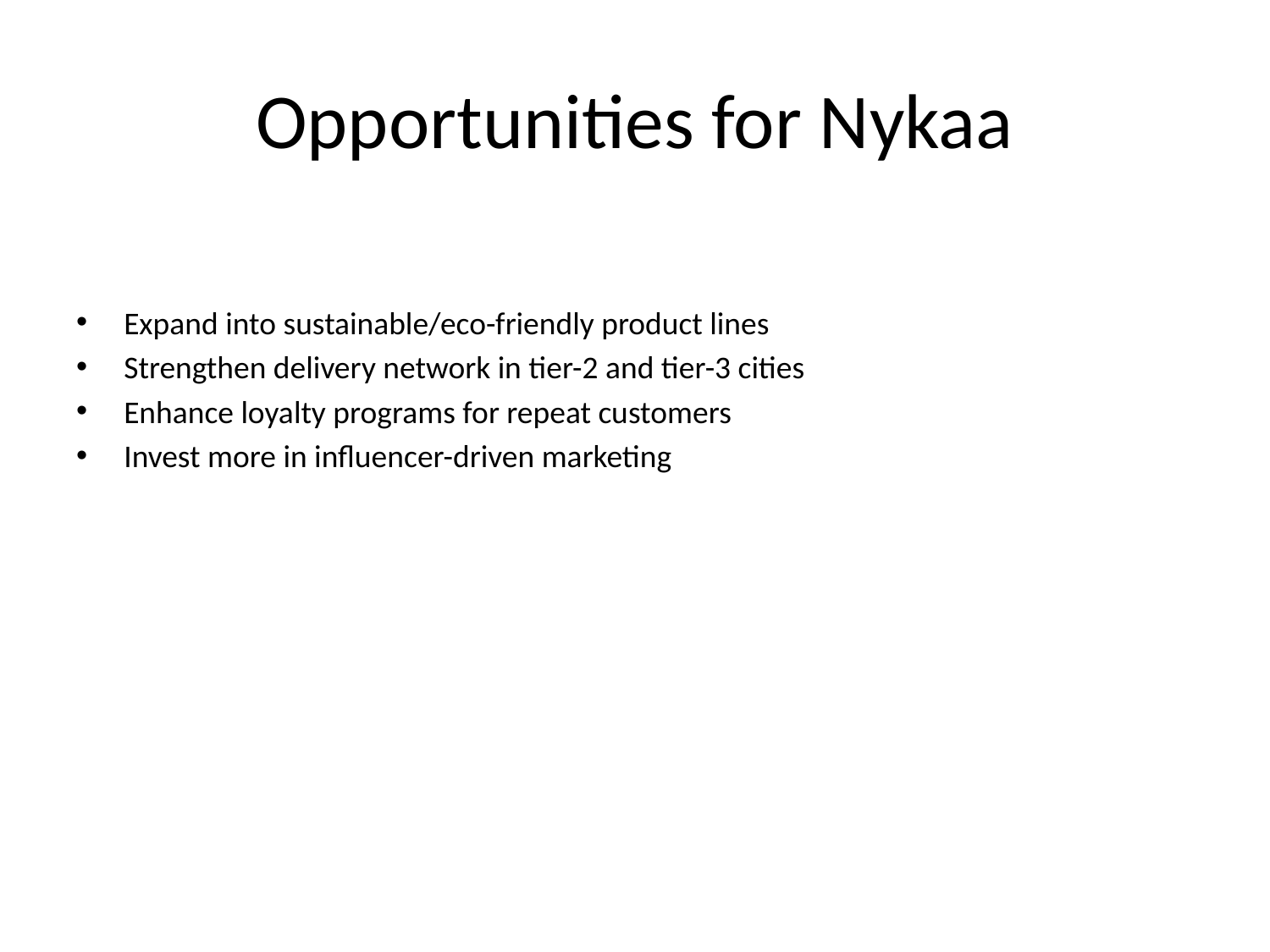

# Opportunities for Nykaa

Expand into sustainable/eco-friendly product lines
Strengthen delivery network in tier-2 and tier-3 cities
Enhance loyalty programs for repeat customers
Invest more in influencer-driven marketing